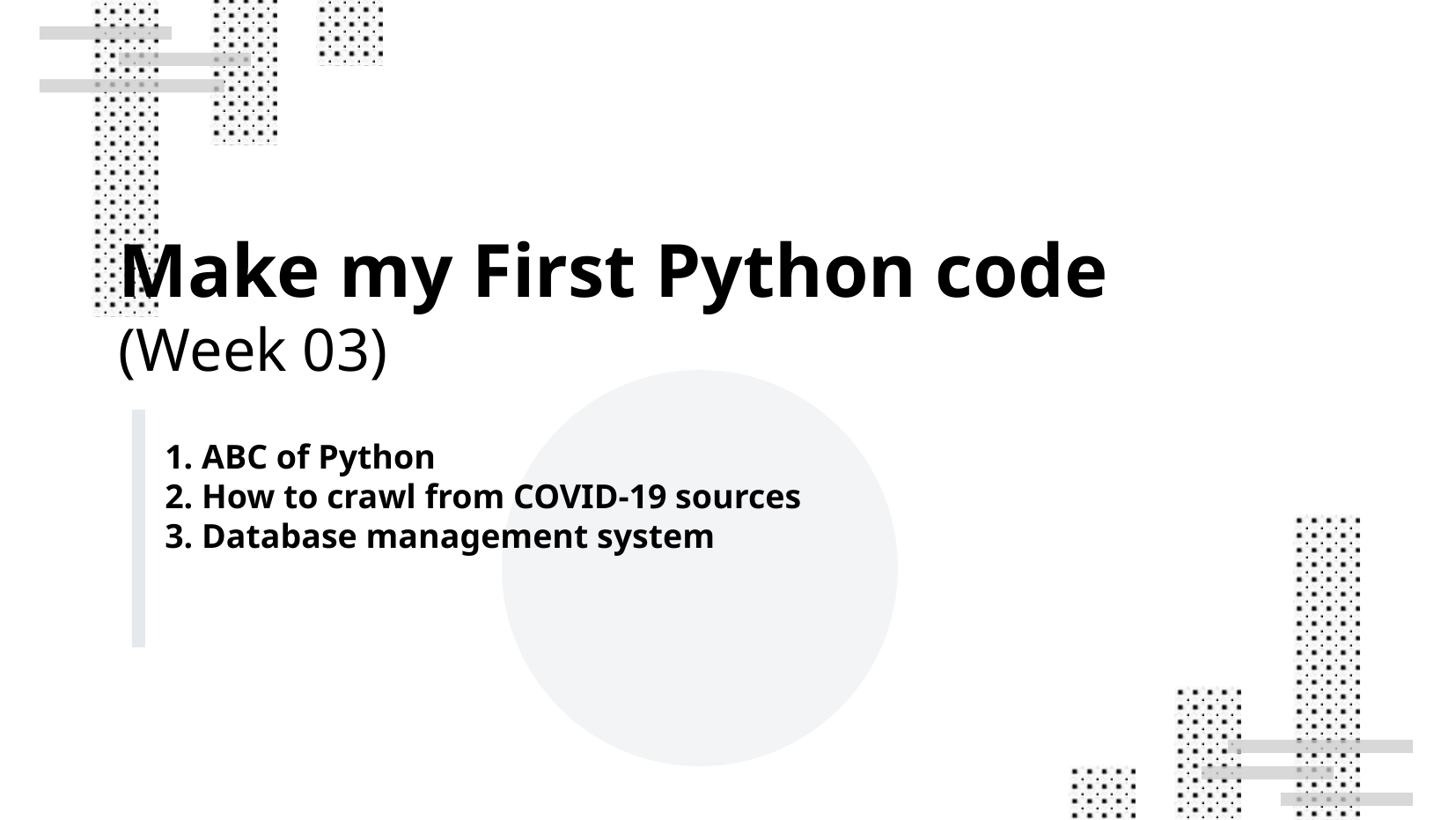

Make my First Python code
(Week 03)

1. ABC of Python
2. How to crawl from COVID-19 sources
3. Database management system